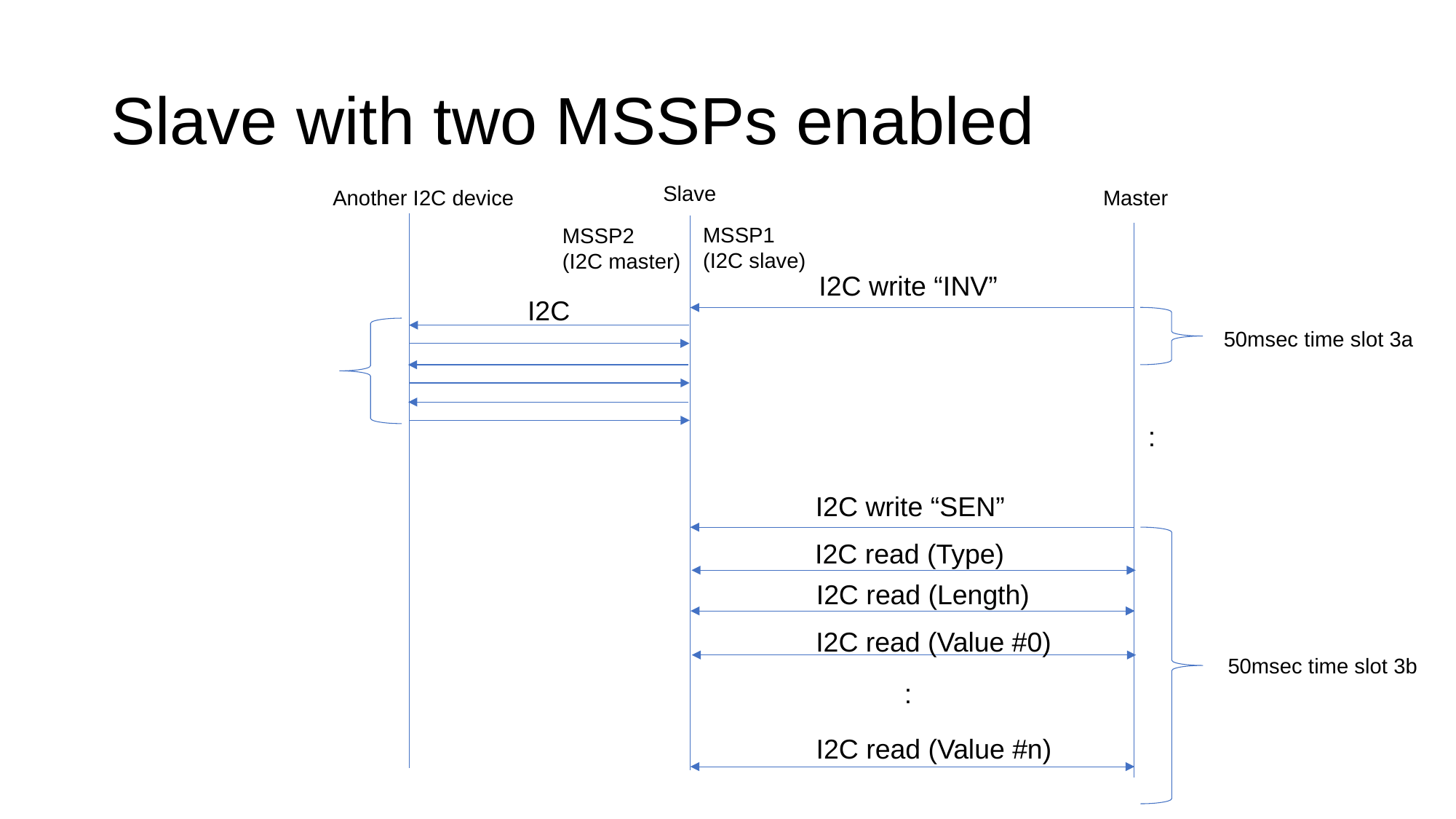

# Slave with two MSSPs enabled
Slave
Another I2C device
Master
MSSP1
(I2C slave)
MSSP2
(I2C master)
I2C write “INV”
I2C

50msec time slot 3a
:
I2C write “SEN”

I2C read (Type)
I2C read (Length)
I2C read (Value #0)
50msec time slot 3b
:
I2C read (Value #n)